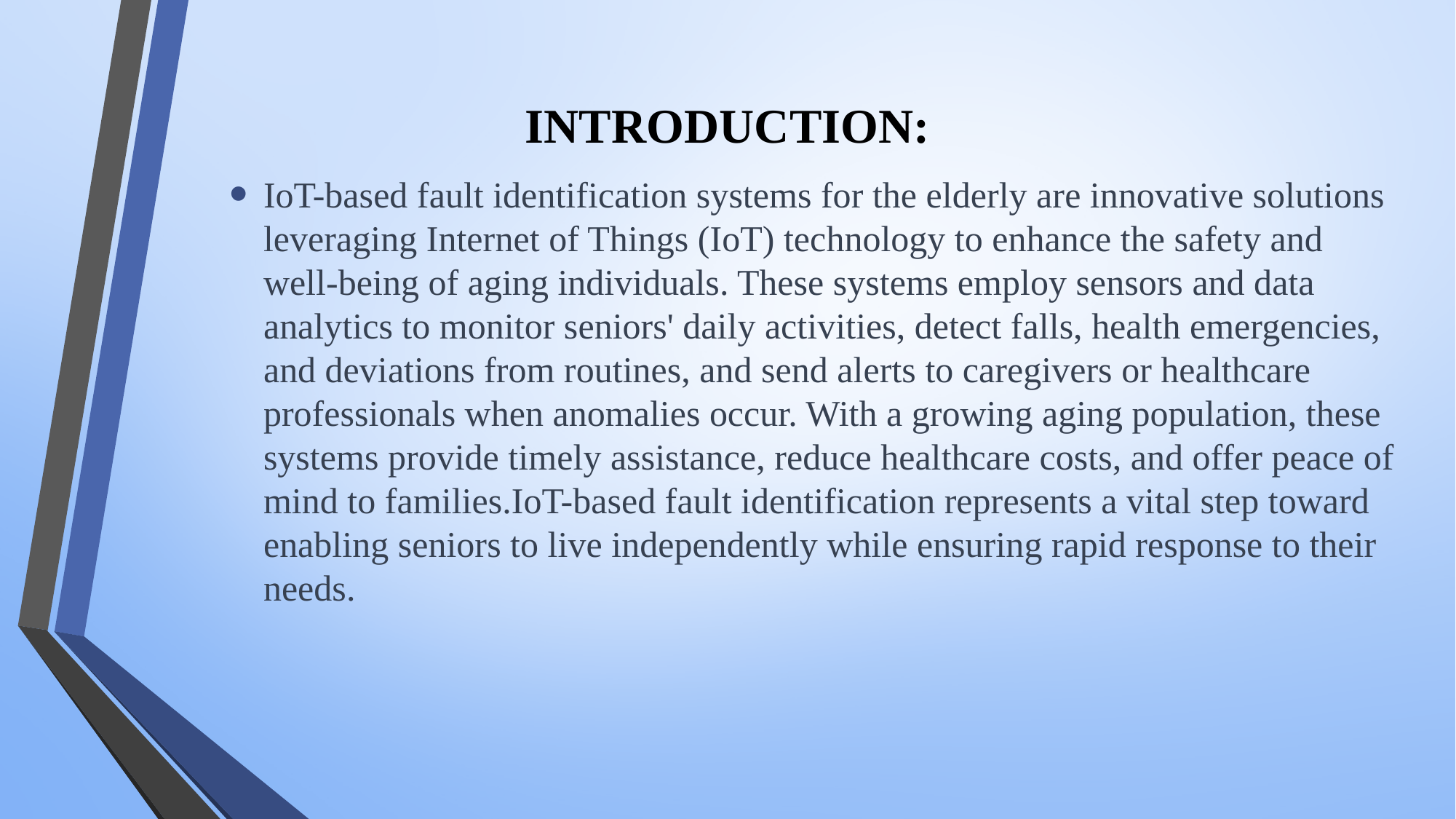

# INTRODUCTION:
IoT-based fault identification systems for the elderly are innovative solutions leveraging Internet of Things (IoT) technology to enhance the safety and well-being of aging individuals. These systems employ sensors and data analytics to monitor seniors' daily activities, detect falls, health emergencies, and deviations from routines, and send alerts to caregivers or healthcare professionals when anomalies occur. With a growing aging population, these systems provide timely assistance, reduce healthcare costs, and offer peace of mind to families.IoT-based fault identification represents a vital step toward enabling seniors to live independently while ensuring rapid response to their needs.